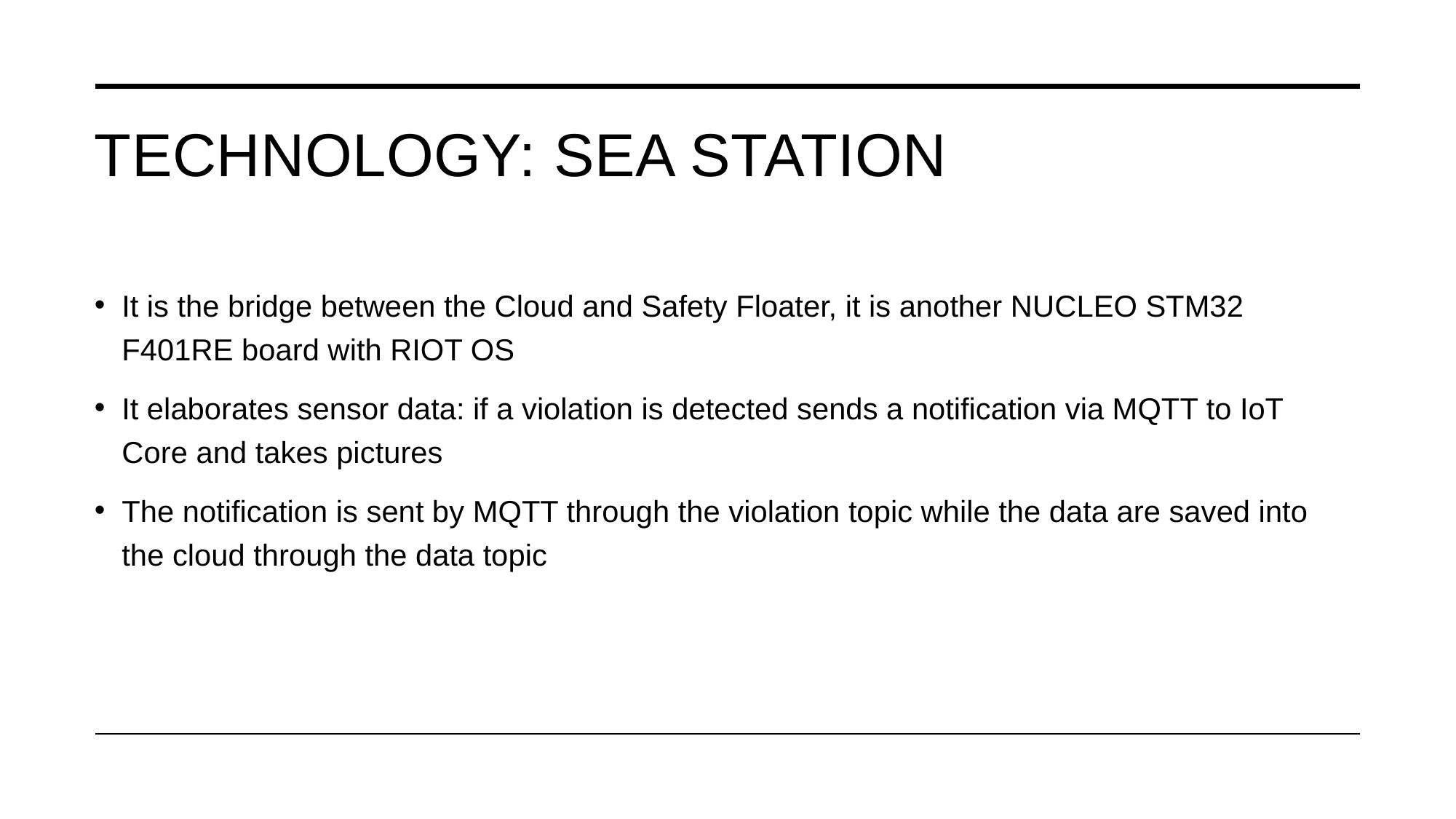

# Technology: SEA STATION
It is the bridge between the Cloud and Safety Floater, it is another NUCLEO STM32 F401RE board with RIOT OS
It elaborates sensor data: if a violation is detected sends a notification via MQTT to IoT Core and takes pictures
The notification is sent by MQTT through the violation topic while the data are saved into the cloud through the data topic